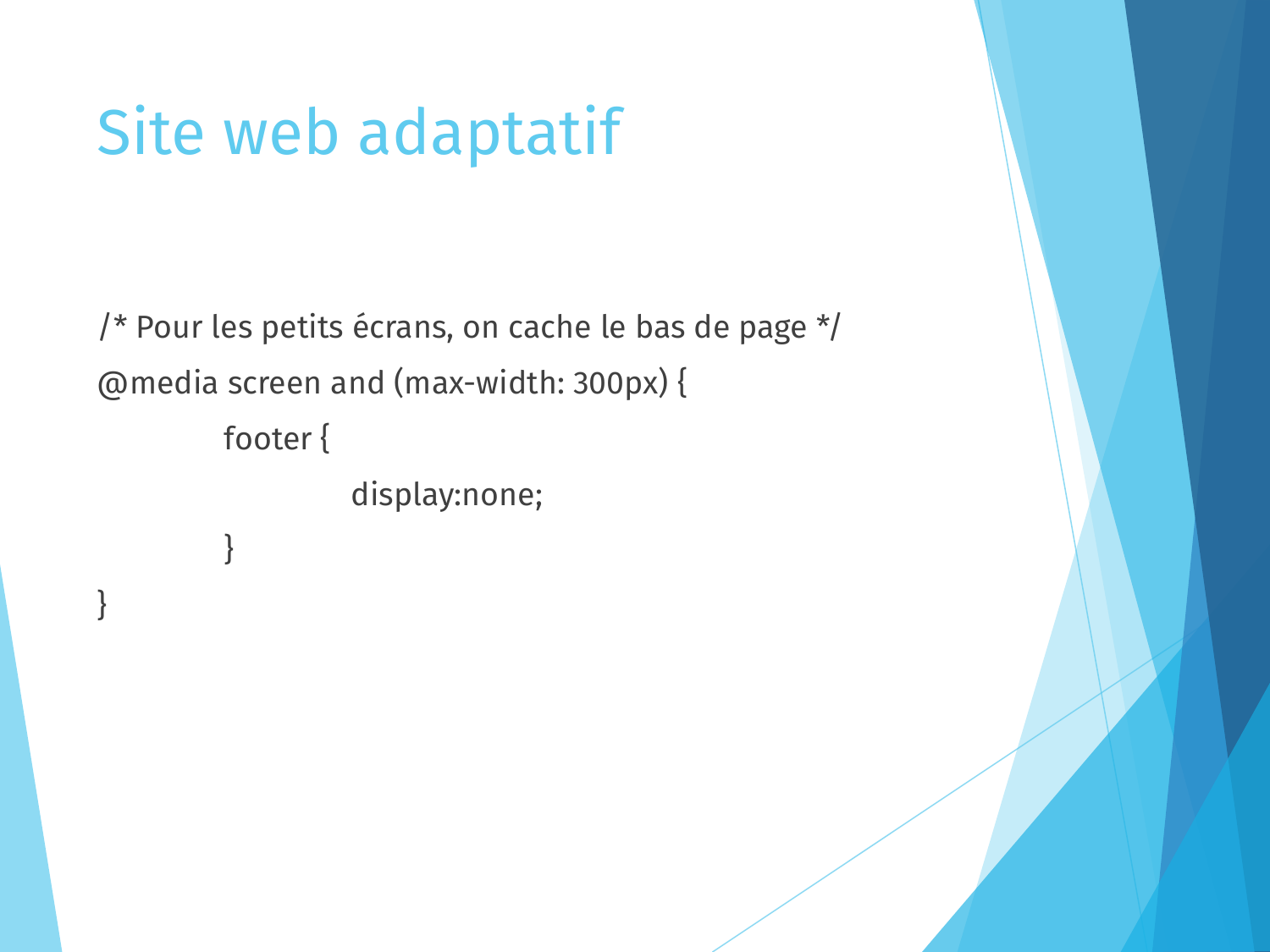

# Site web adaptatif
/* Pour les petits écrans, on cache le bas de page */
@media screen and (max-width: 300px) {
	footer {
		display:none;
	}
}